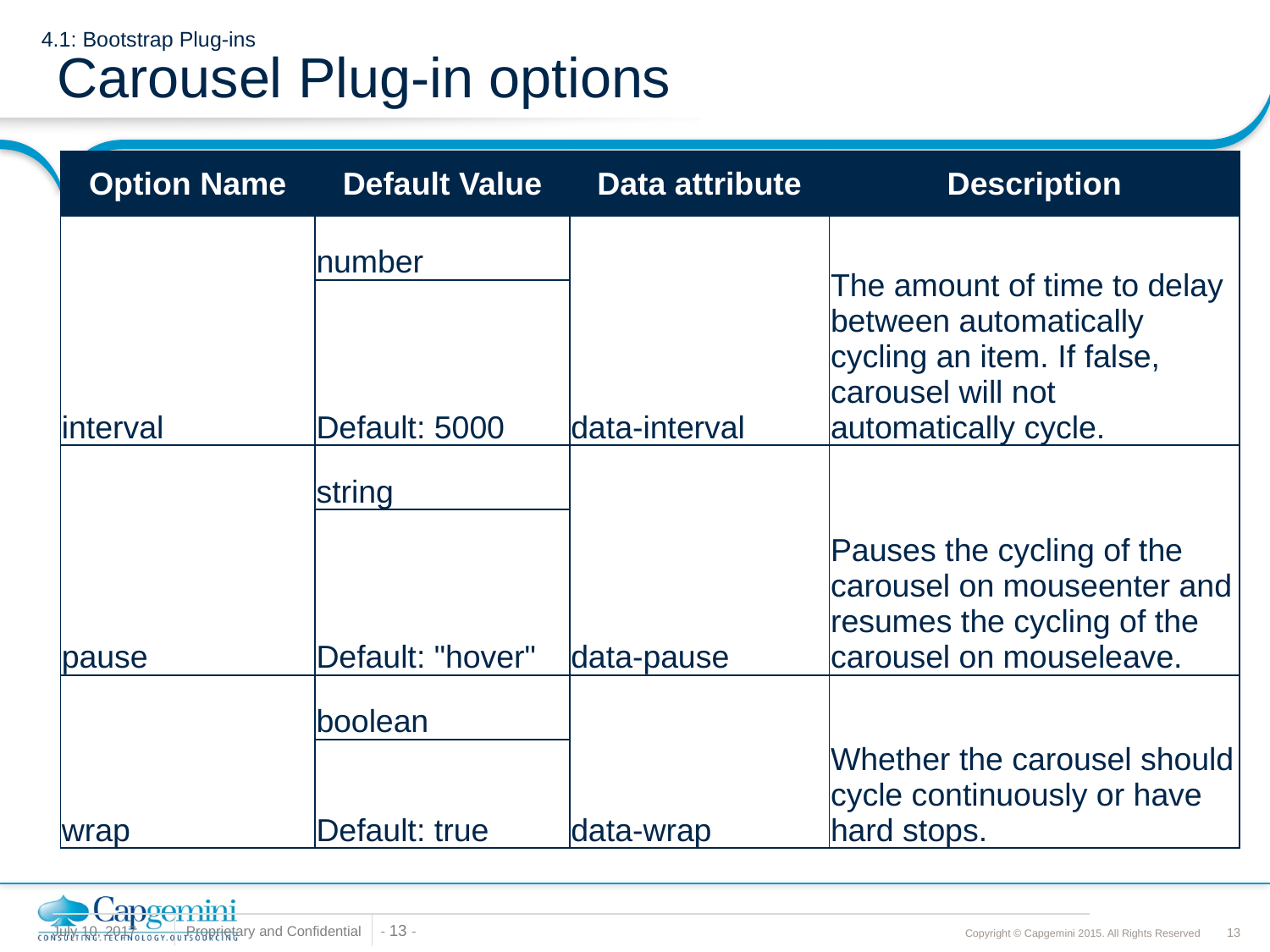

# 4.1: Bootstrap Plug-ins Carousel Plug-in options
| Option Name | Default Value | Data attribute | Description |
| --- | --- | --- | --- |
| interval | number | data-interval | The amount of time to delay between automatically cycling an item. If false, carousel will not automatically cycle. |
|  | Default: 5000 |  |  |
| pause | string | data-pause | Pauses the cycling of the carousel on mouseenter and resumes the cycling of the carousel on mouseleave. |
|  | Default: "hover" |  |  |
| wrap | boolean | data-wrap | Whether the carousel should cycle continuously or have hard stops. |
|  | Default: true |  |  |